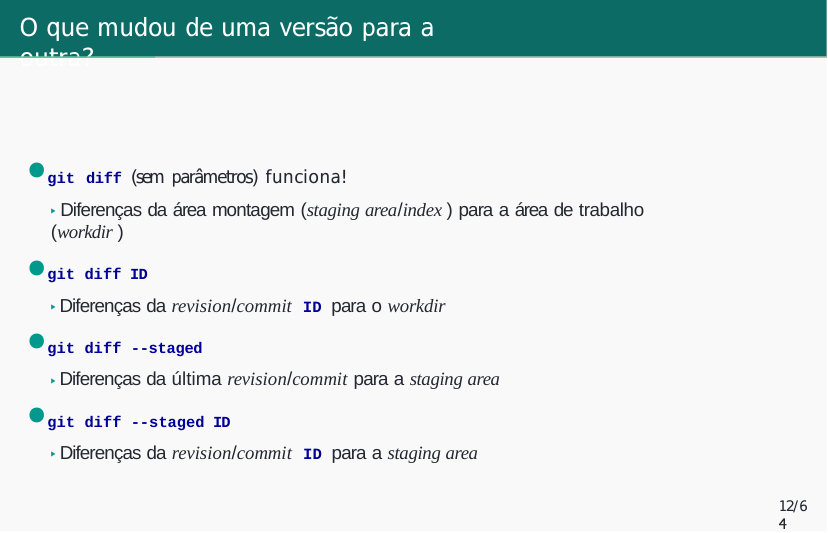

# O que mudou de uma versão para a outra?

git diff (sem parâmetros) funciona!
▶ Diferenças da área montagem (staging area/index ) para a área de trabalho (workdir )
git diff ID
▶ Diferenças da revision/commit ID para o workdir
git diff --staged
▶ Diferenças da última revision/commit para a staging area
git diff --staged ID
▶ Diferenças da revision/commit ID para a staging area
12/64